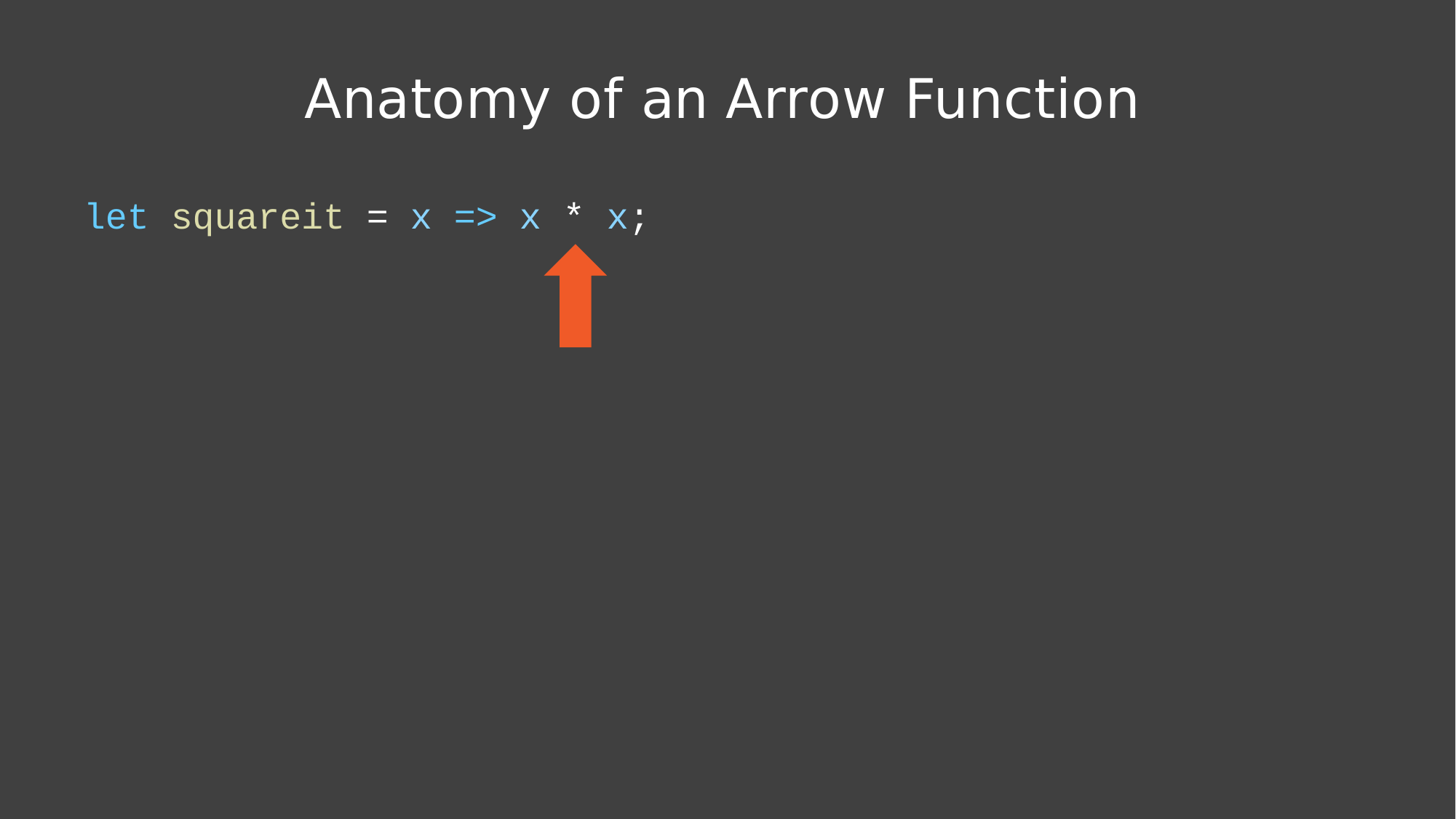

Anatomy of an Arrow Function
let squareit = x => x * x;

26